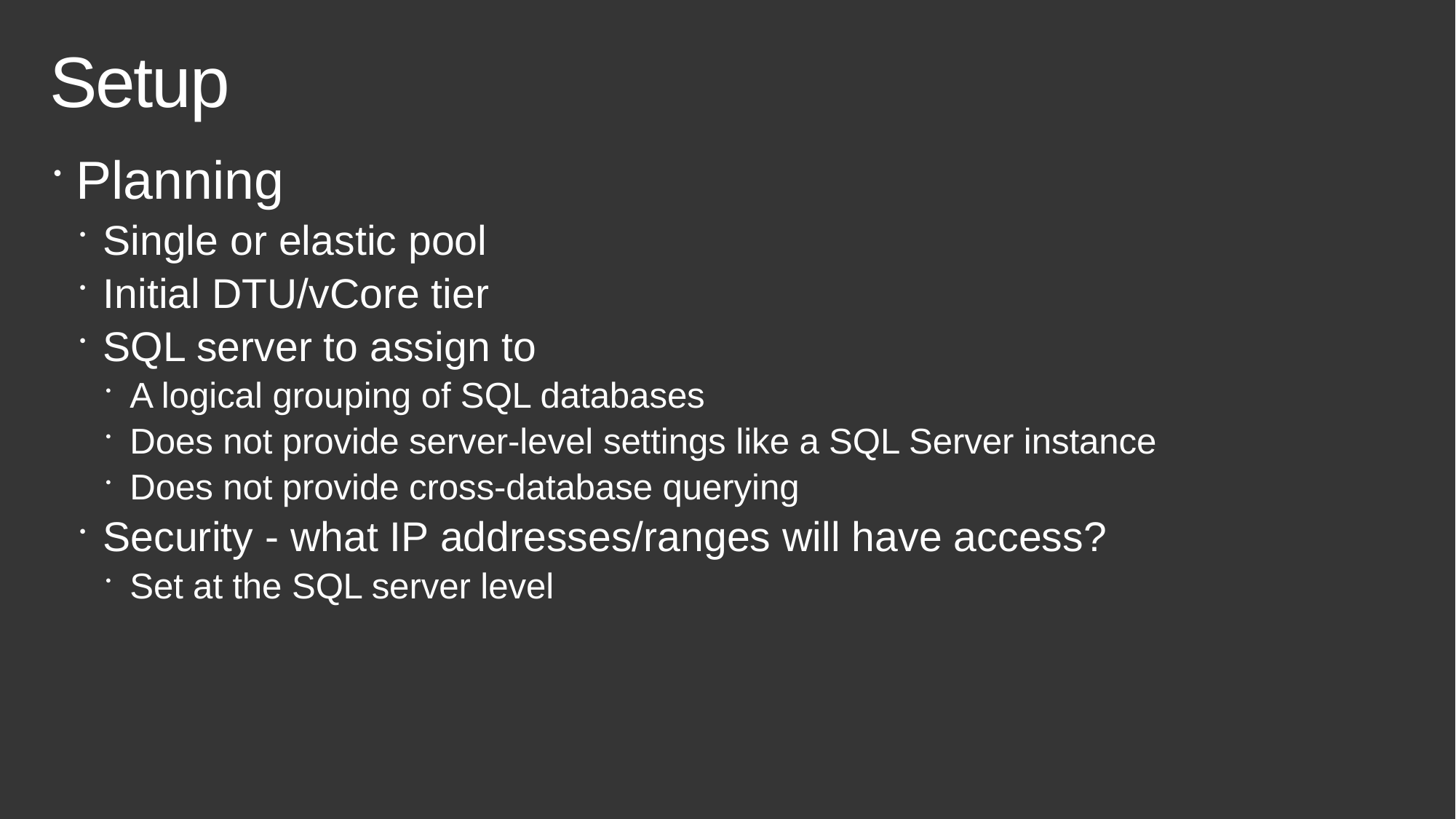

# Setup
Planning
Single or elastic pool
Initial DTU/vCore tier
SQL server to assign to
A logical grouping of SQL databases
Does not provide server-level settings like a SQL Server instance
Does not provide cross-database querying
Security - what IP addresses/ranges will have access?
Set at the SQL server level